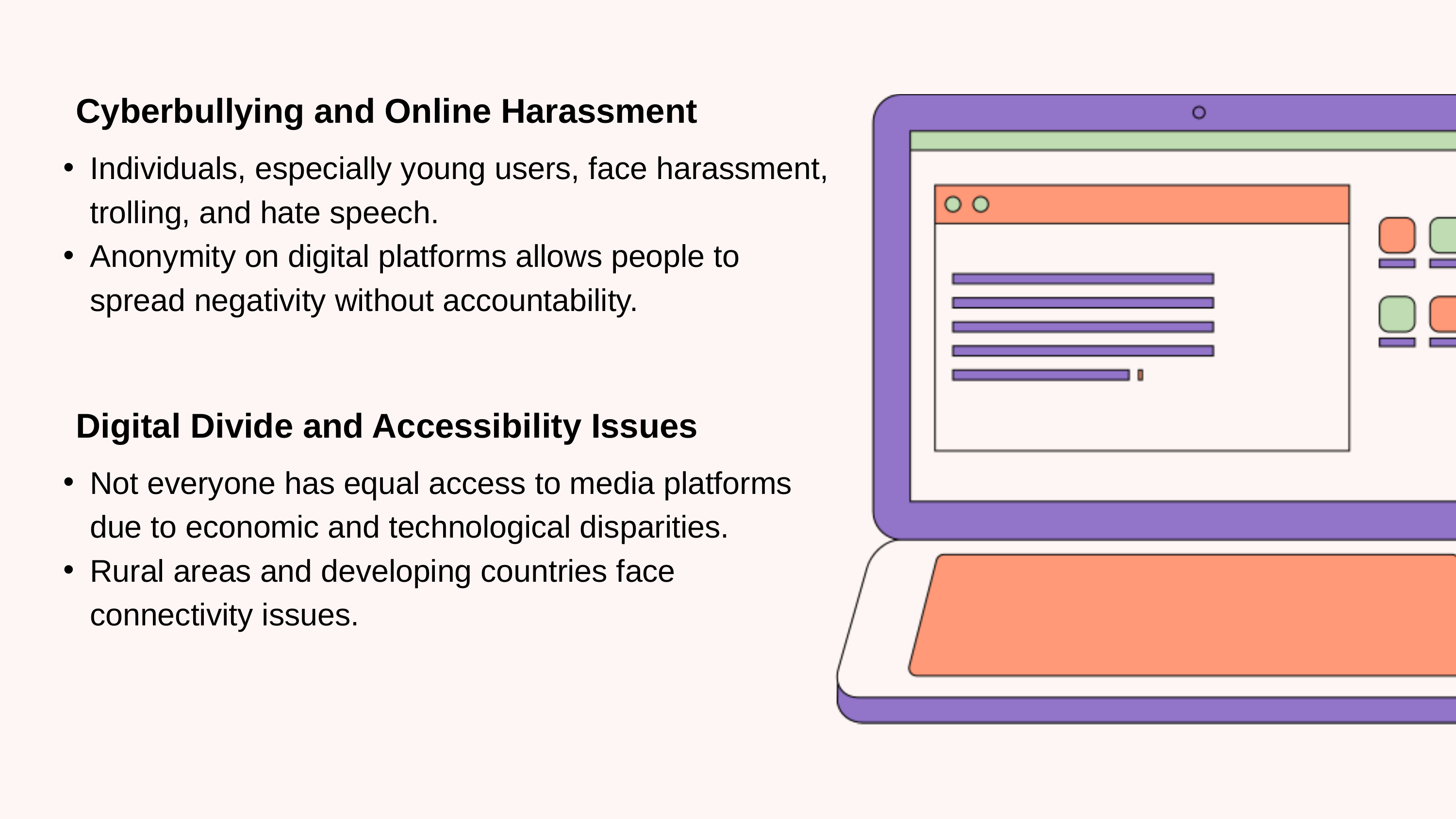

Cyberbullying and Online Harassment

Individuals, especially young users, face harassment, trolling, and hate speech.
Anonymity on digital platforms allows people to spread negativity without accountability.

Digital Divide and Accessibility Issues
Not everyone has equal access to media platforms due to economic and technological disparities.
Rural areas and developing countries face connectivity issues.